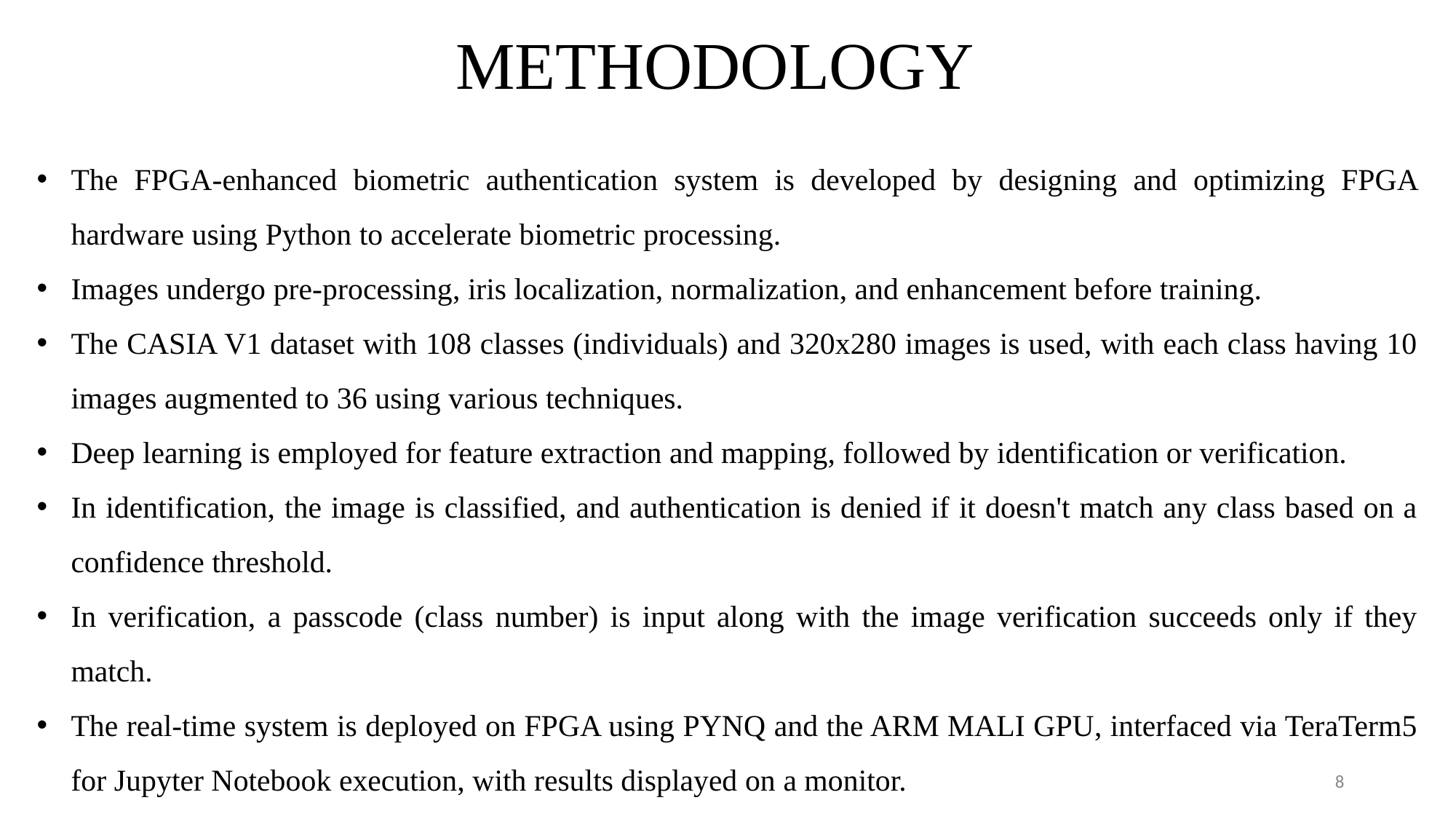

# METHODOLOGY
The FPGA-enhanced biometric authentication system is developed by designing and optimizing FPGA hardware using Python to accelerate biometric processing.
Images undergo pre-processing, iris localization, normalization, and enhancement before training.
The CASIA V1 dataset with 108 classes (individuals) and 320x280 images is used, with each class having 10 images augmented to 36 using various techniques.
Deep learning is employed for feature extraction and mapping, followed by identification or verification.
In identification, the image is classified, and authentication is denied if it doesn't match any class based on a confidence threshold.
In verification, a passcode (class number) is input along with the image verification succeeds only if they match.
The real-time system is deployed on FPGA using PYNQ and the ARM MALI GPU, interfaced via TeraTerm5 for Jupyter Notebook execution, with results displayed on a monitor.
8